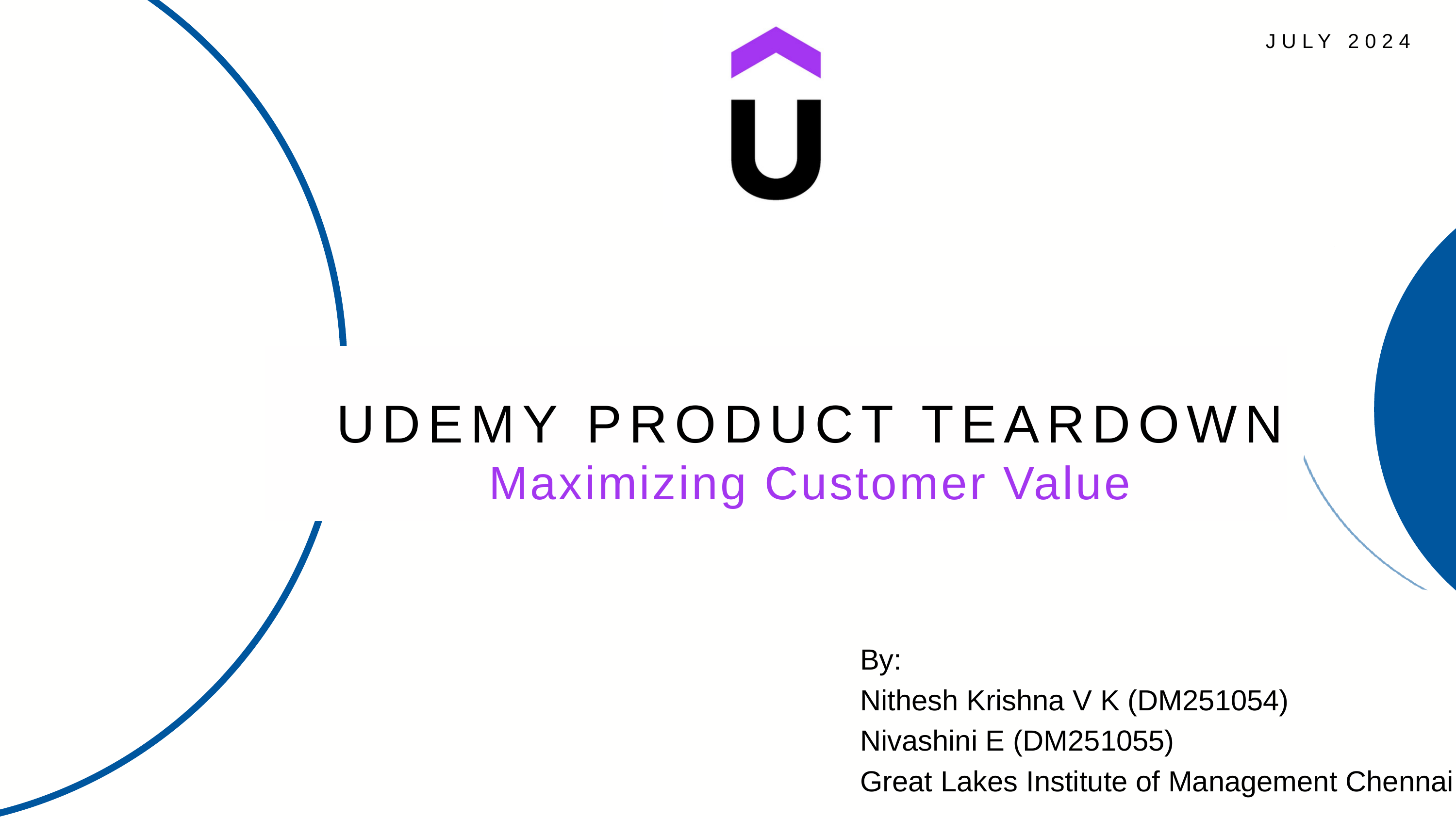

JULY 2024

UDEMY PRODUCT TEARDOWN
Maximizing Customer Value
By:
Nithesh Krishna V K (DM251054)
Nivashini E (DM251055)
Great Lakes Institute of Management Chennai